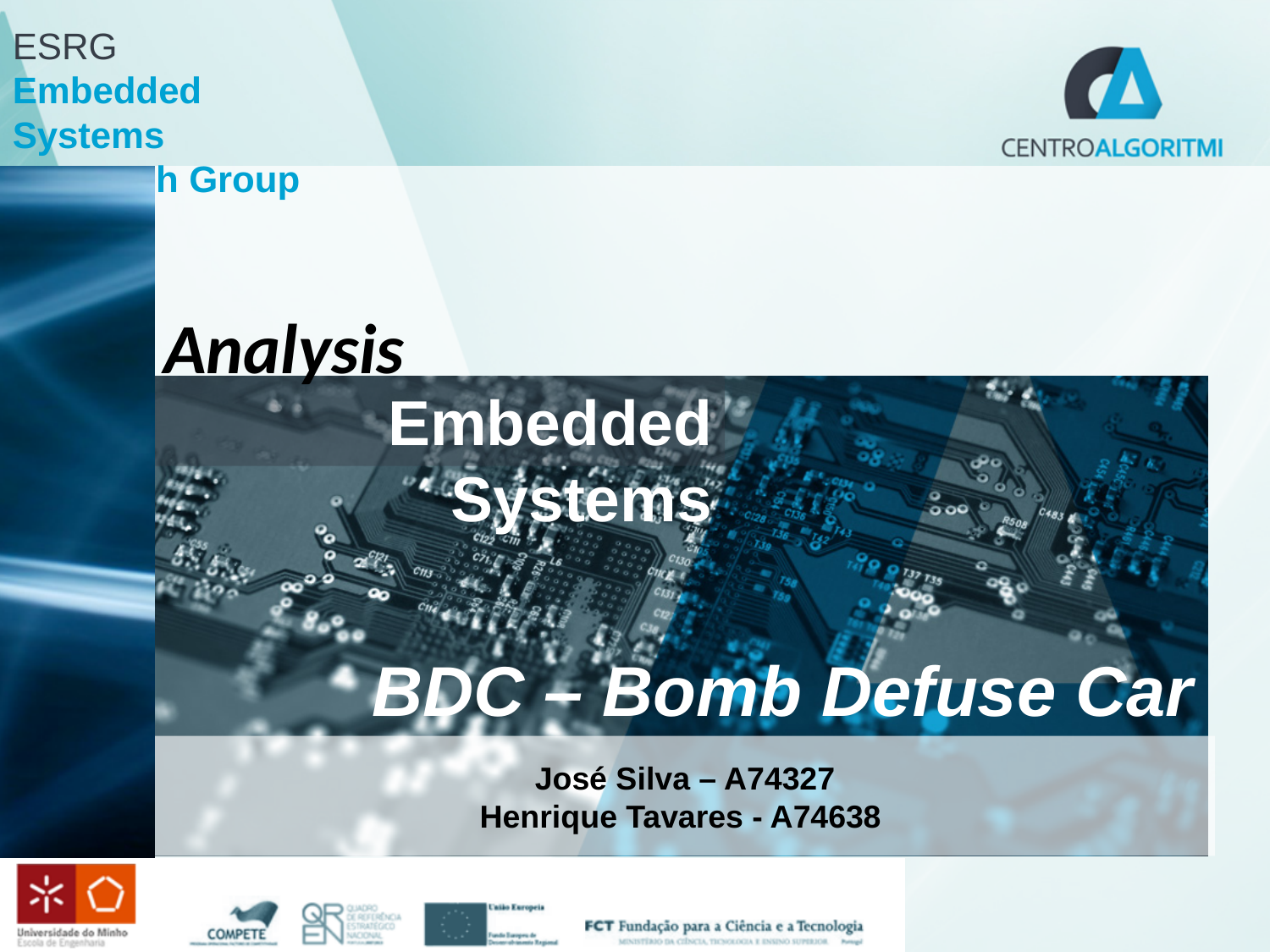

Analysis
Embedded Systems

# BDC – Bomb Defuse Car
José Silva – A74327
Henrique Tavares - A74638